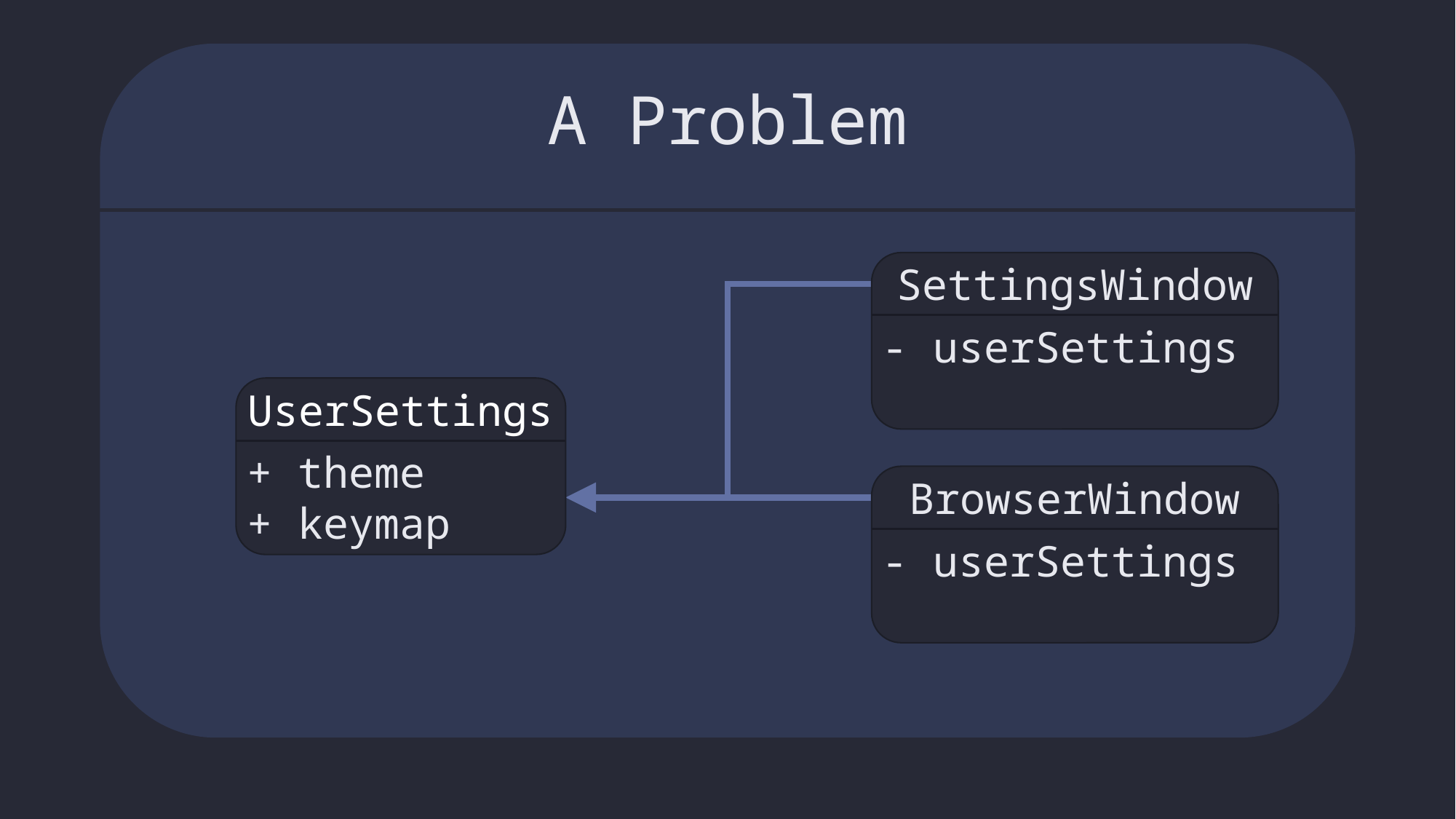

# A Problem

SettingsWindow
- userSettings

UserSettings
+ theme
+ keymap

BrowserWindow
- userSettings